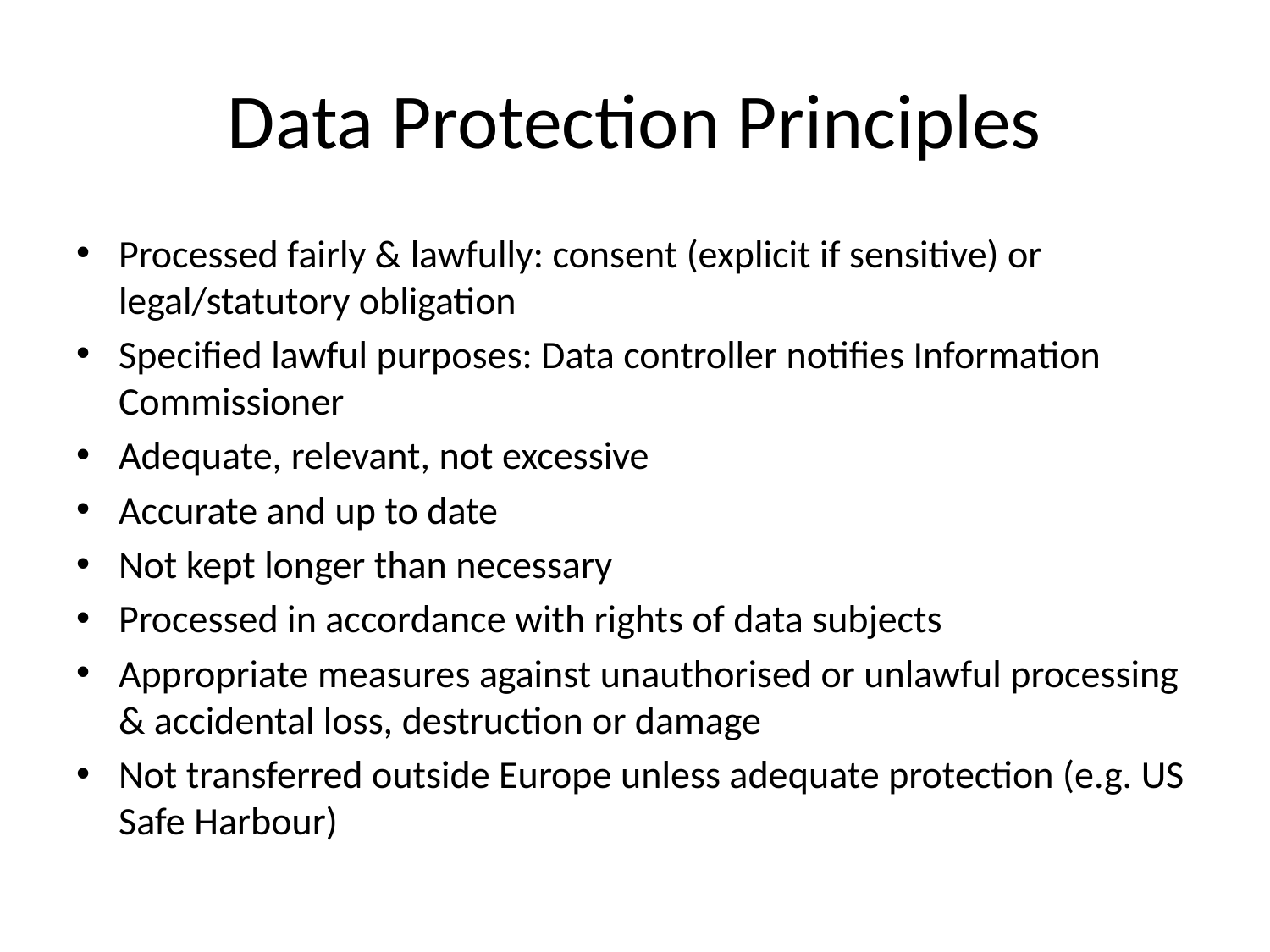

# Data Protection Principles
Processed fairly & lawfully: consent (explicit if sensitive) or legal/statutory obligation
Specified lawful purposes: Data controller notifies Information Commissioner
Adequate, relevant, not excessive
Accurate and up to date
Not kept longer than necessary
Processed in accordance with rights of data subjects
Appropriate measures against unauthorised or unlawful processing & accidental loss, destruction or damage
Not transferred outside Europe unless adequate protection (e.g. US Safe Harbour)